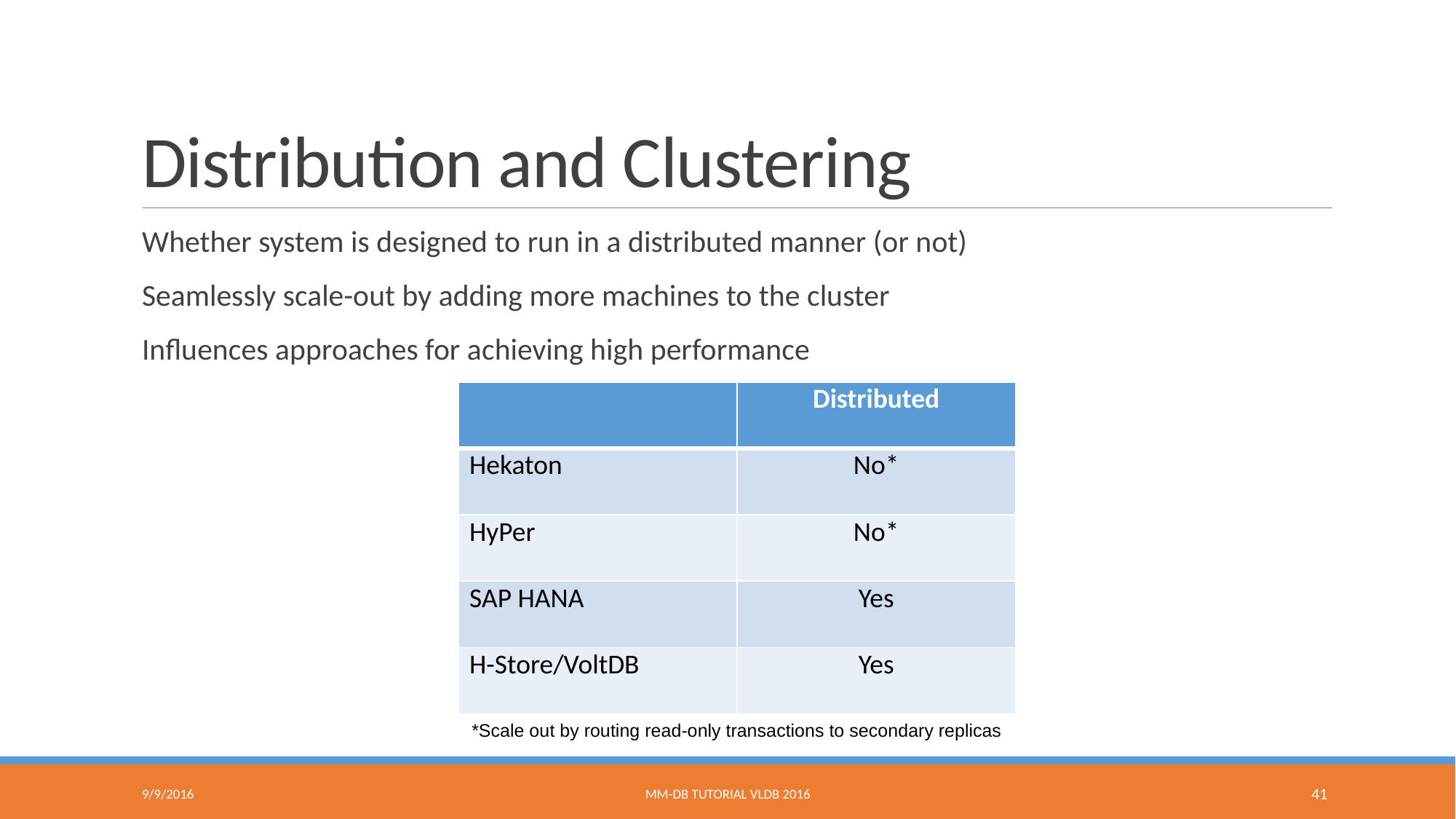

# Distribution and Clustering
Whether system is designed to run in a distributed manner (or not)
Seamlessly scale-out by adding more machines to the cluster
Influences approaches for achieving high performance
|  | Distributed |
| --- | --- |
| Hekaton | No\* |
| HyPer | No\* |
| SAP HANA | Yes |
| H-Store/VoltDB | Yes |
*Scale out by routing read-only transactions to secondary replicas
9/9/2016
MM-DB Tutorial VLDB 2016
41